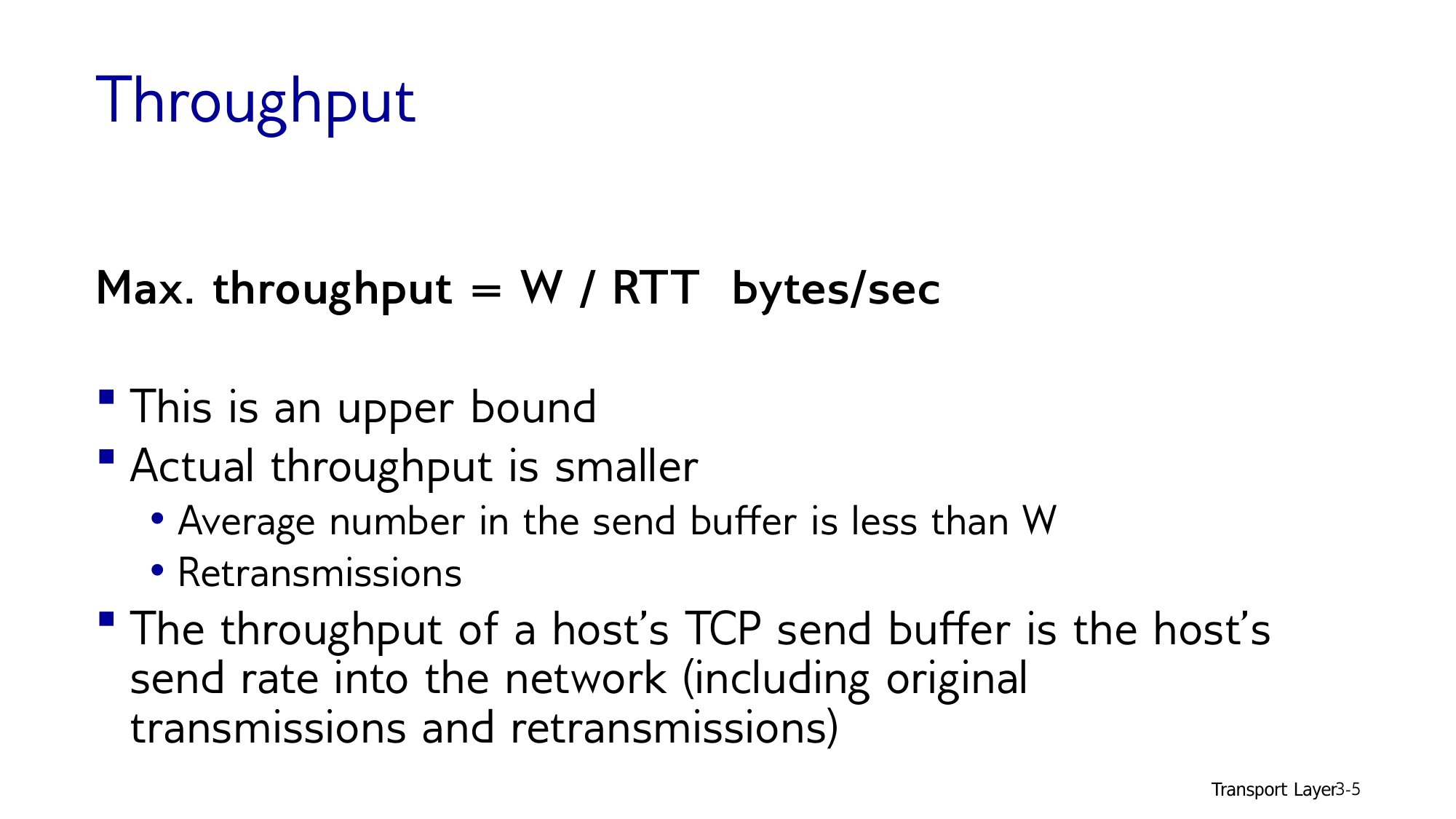

# Throughput

Max. throughput = W / RTT  bytes/sec

This is an upper bound
Actual throughput is smaller
Average number in the send buffer is less than W
Retransmissions
The throughput of a host’s TCP send buffer is the host’s send rate into the network (including original transmissions and retransmissions)
Transport Layer
3-5